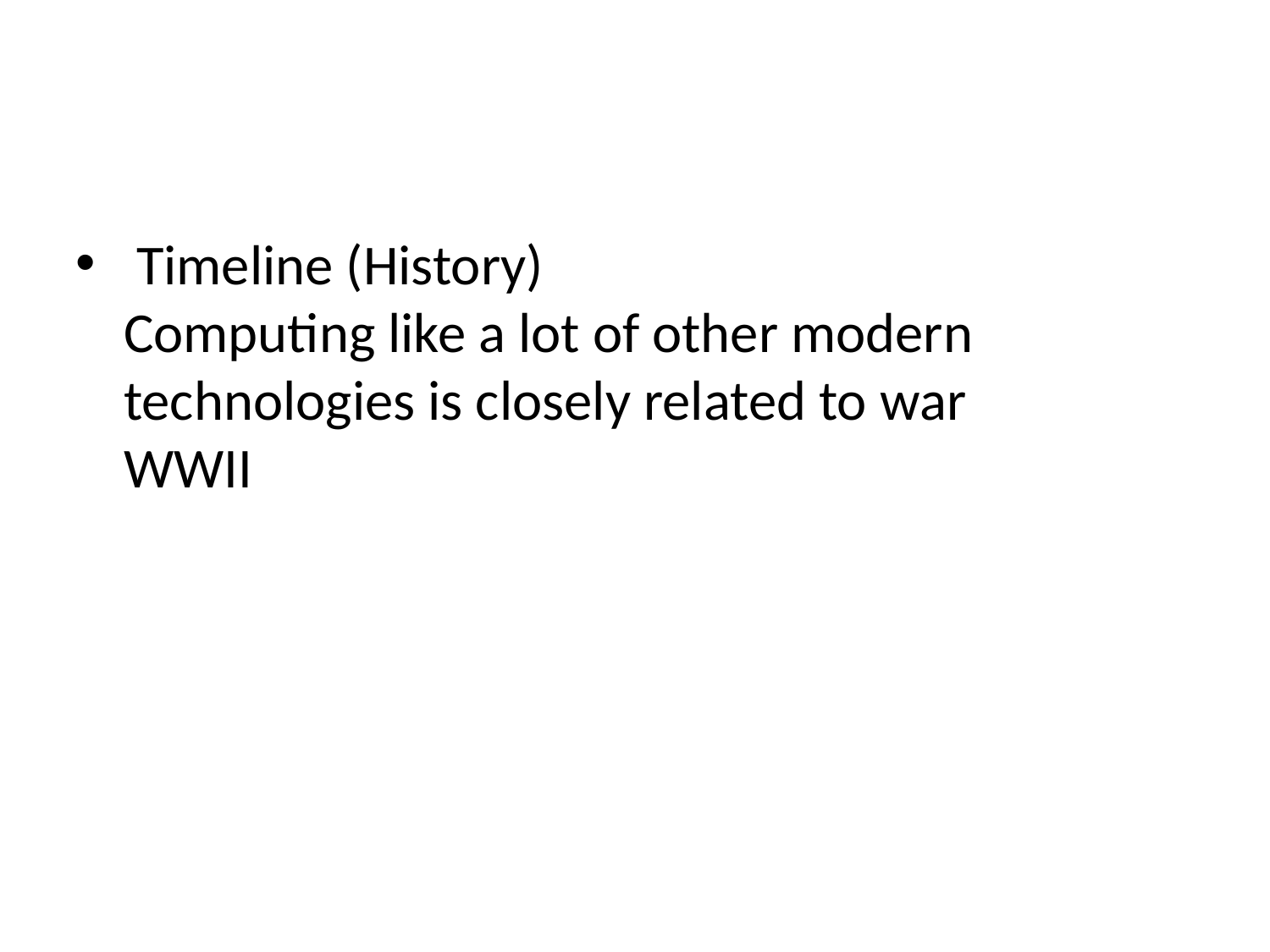

Timeline (History)
	Computing like a lot of other modern technologies is closely related to war
	WWII